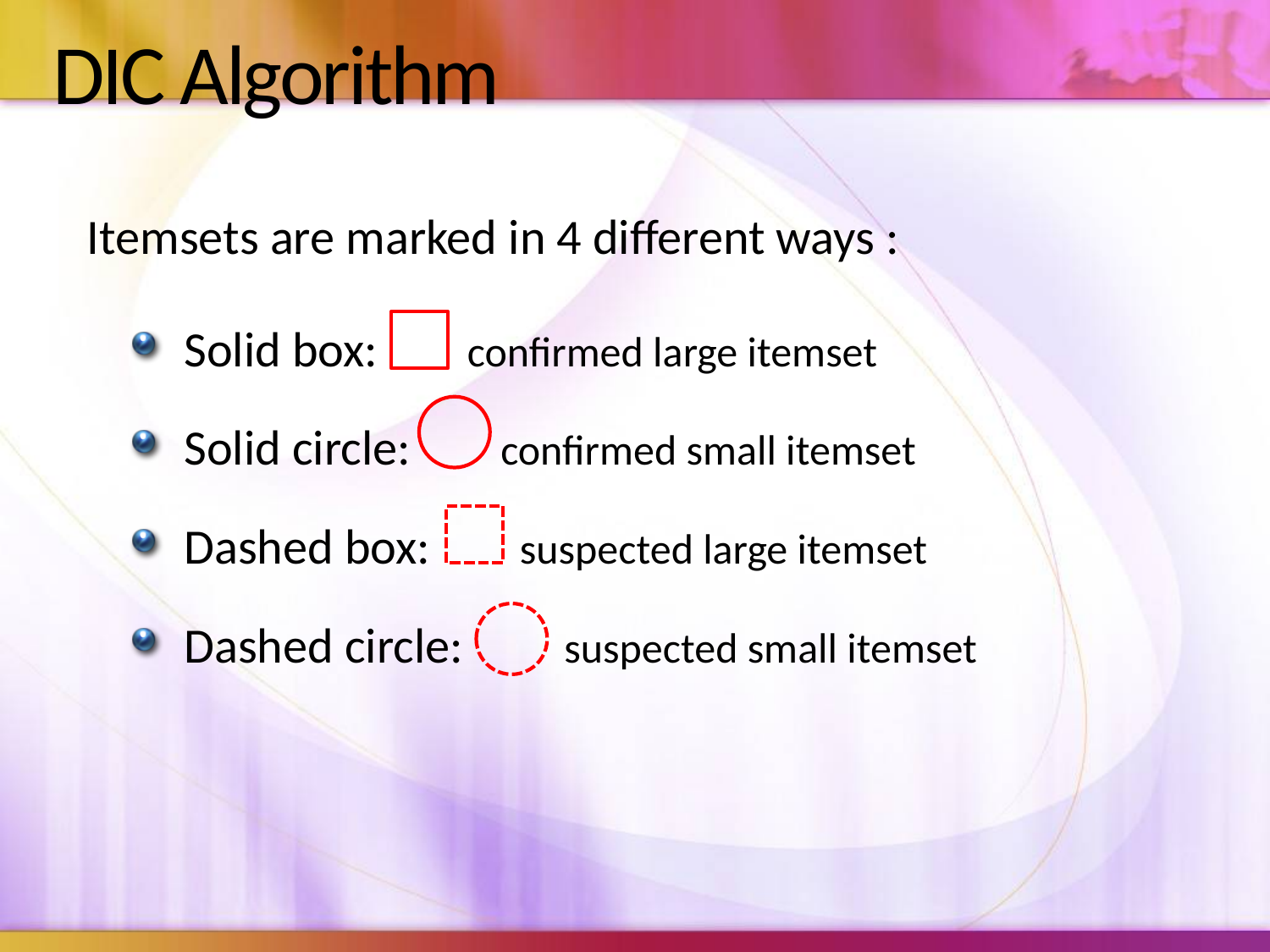

# DIC Algorithm
Itemsets are marked in 4 different ways :
Solid box:        confirmed large itemset
Solid circle:        confirmed small itemset
Dashed box:        suspected large itemset
Dashed circle:         suspected small itemset